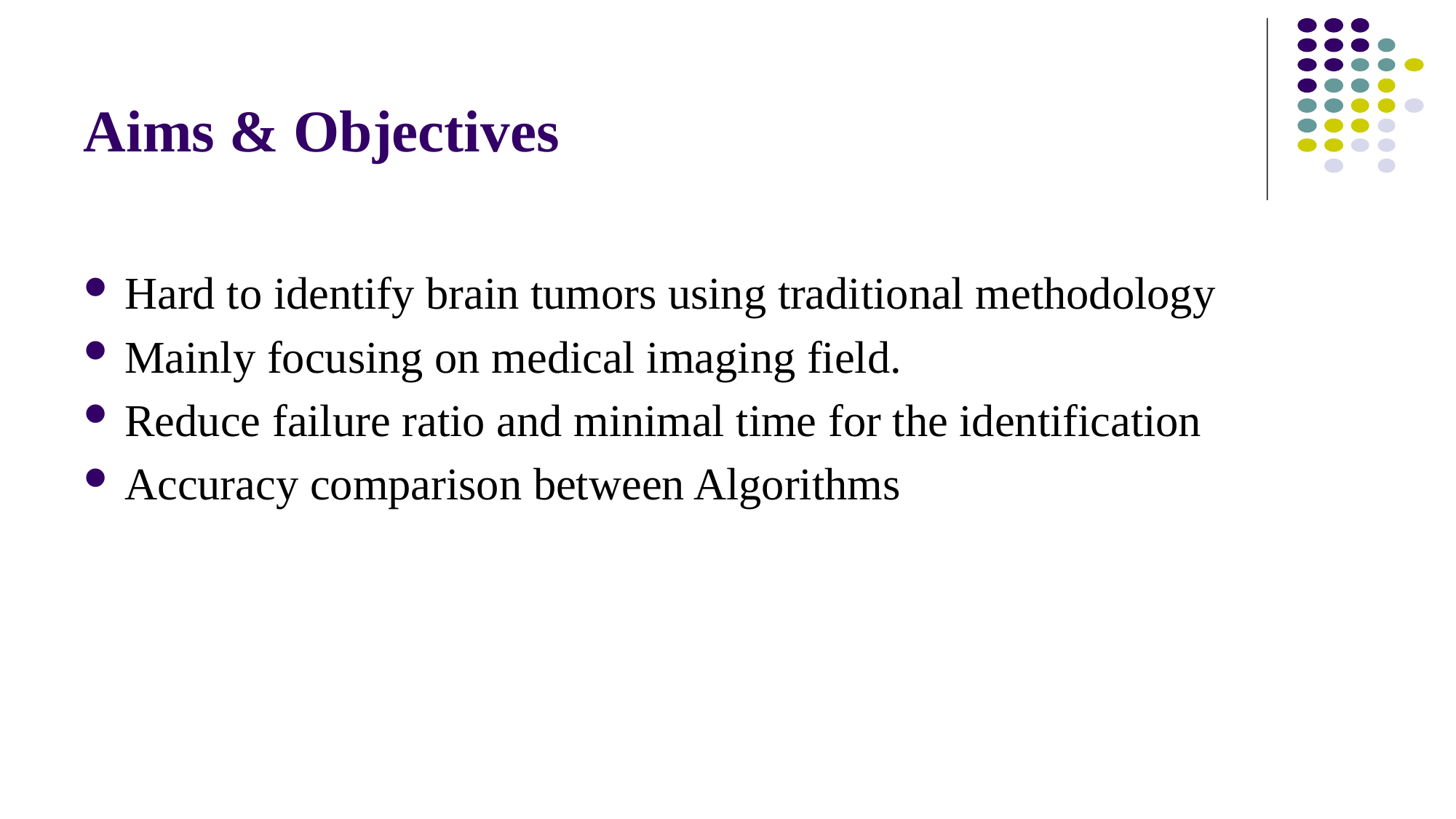

# Aims & Objectives

Hard to identify brain tumors using traditional methodology
Mainly focusing on medical imaging field.
Reduce failure ratio and minimal time for the identification
Accuracy comparison between Algorithms